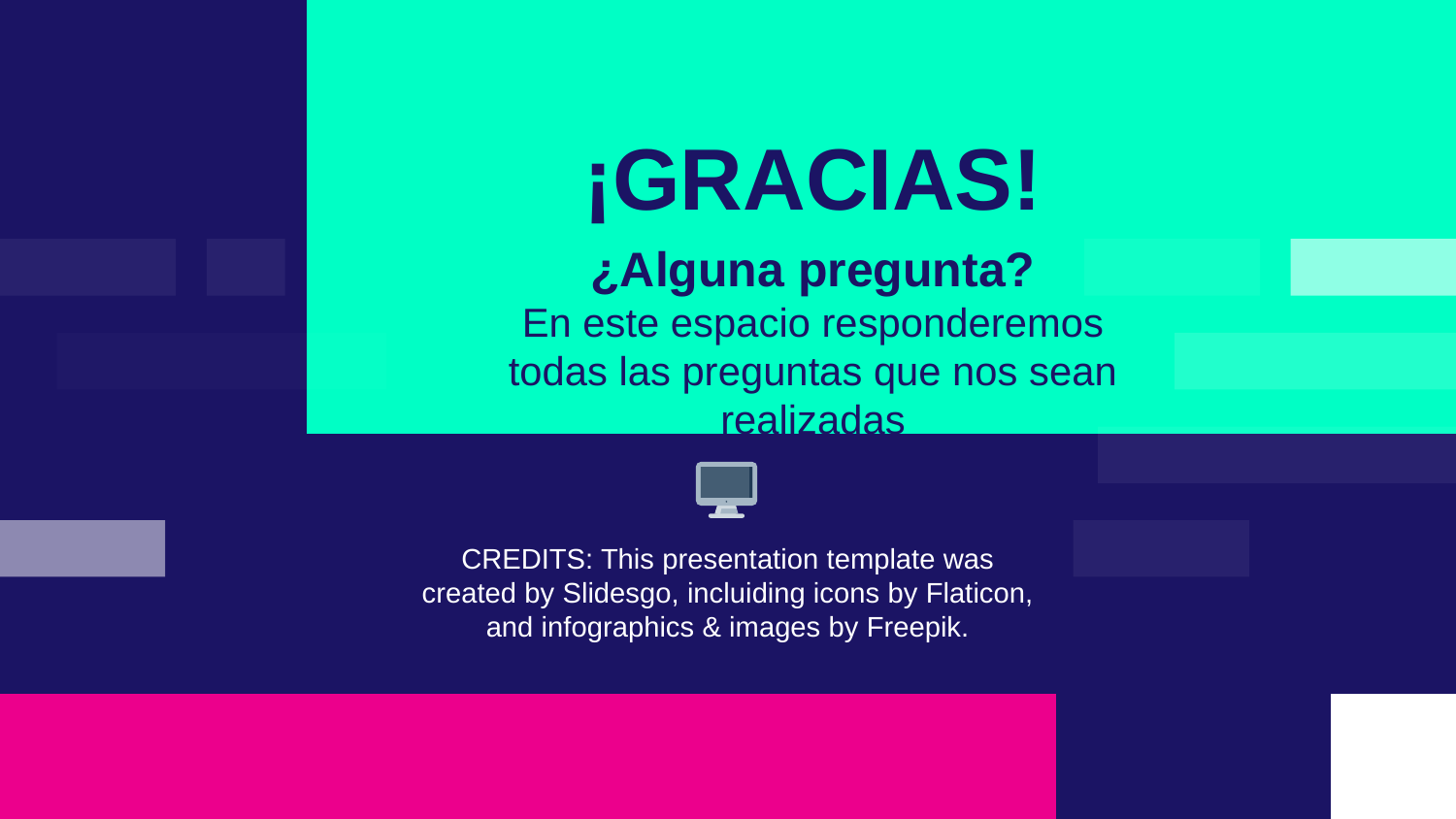

# ¡GRACIAS!
¿Alguna pregunta?
En este espacio responderemos todas las preguntas que nos sean realizadas